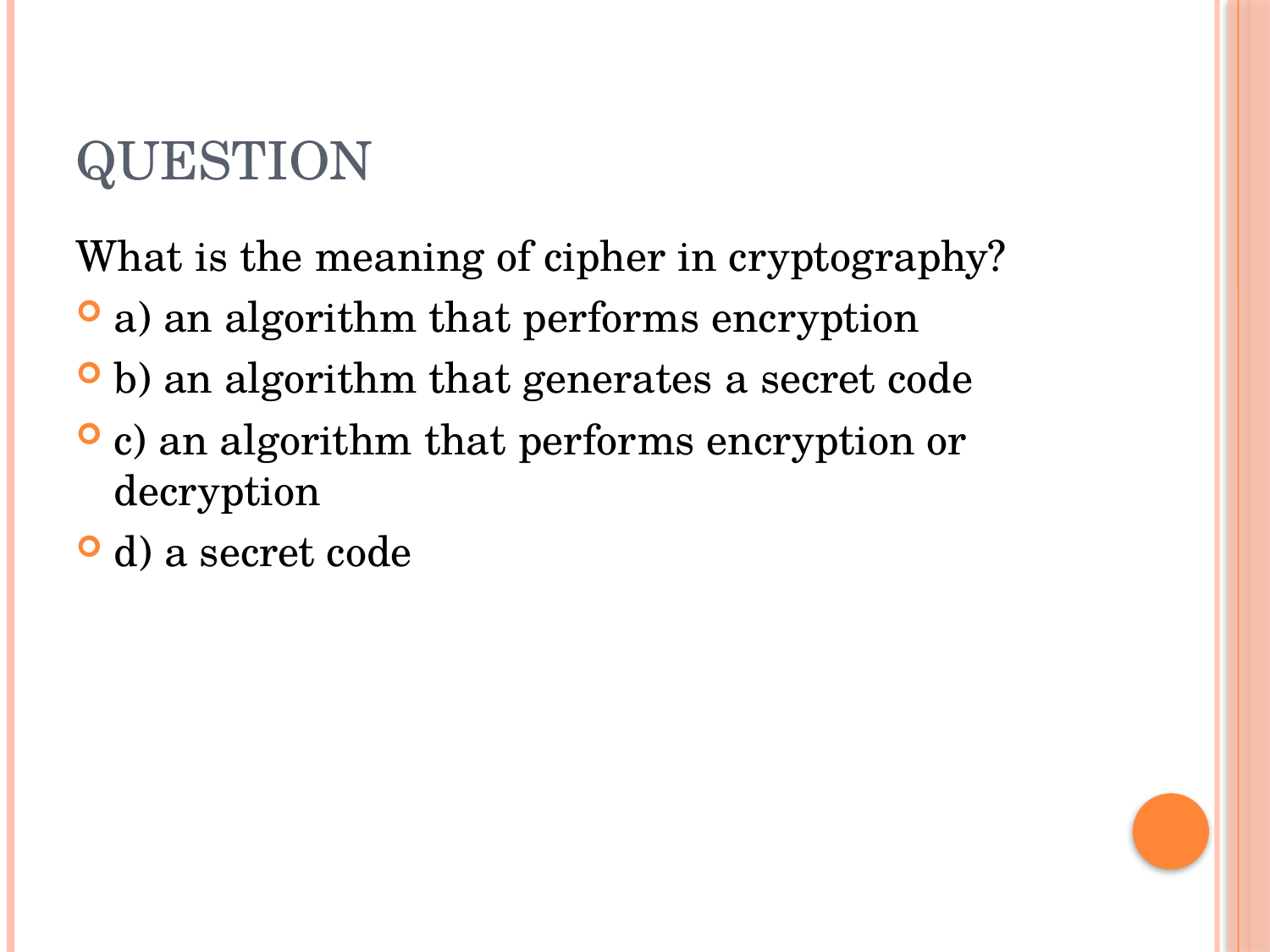

# Question
What is the meaning of cipher in cryptography?
a) an algorithm that performs encryption
b) an algorithm that generates a secret code
c) an algorithm that performs encryption or decryption
d) a secret code